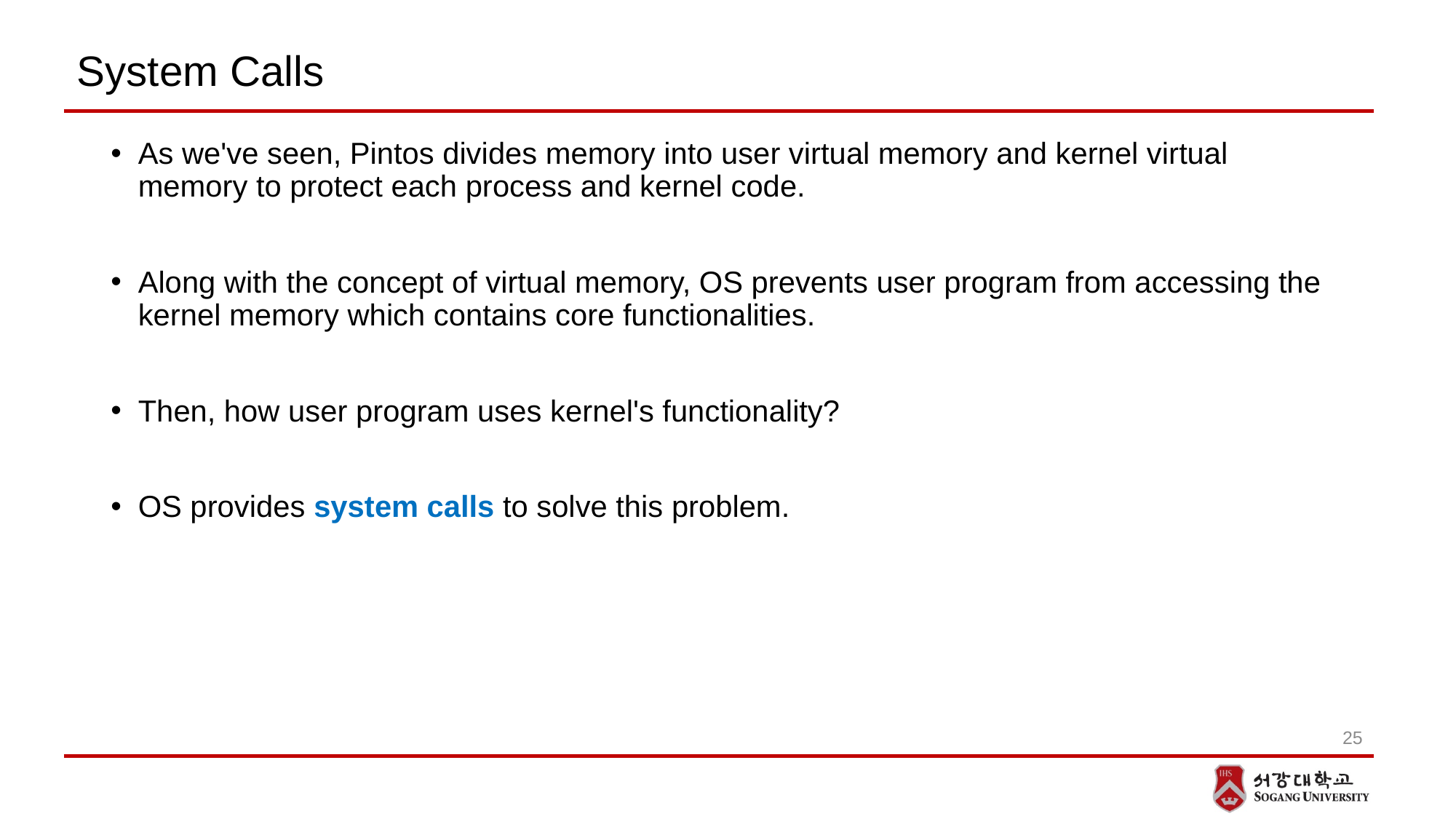

# System Calls
As we've seen, Pintos divides memory into user virtual memory and kernel virtual memory to protect each process and kernel code.

Along with the concept of virtual memory, OS prevents user program from accessing the kernel memory which contains core functionalities.

Then, how user program uses kernel's functionality?

OS provides system calls to solve this problem.

25